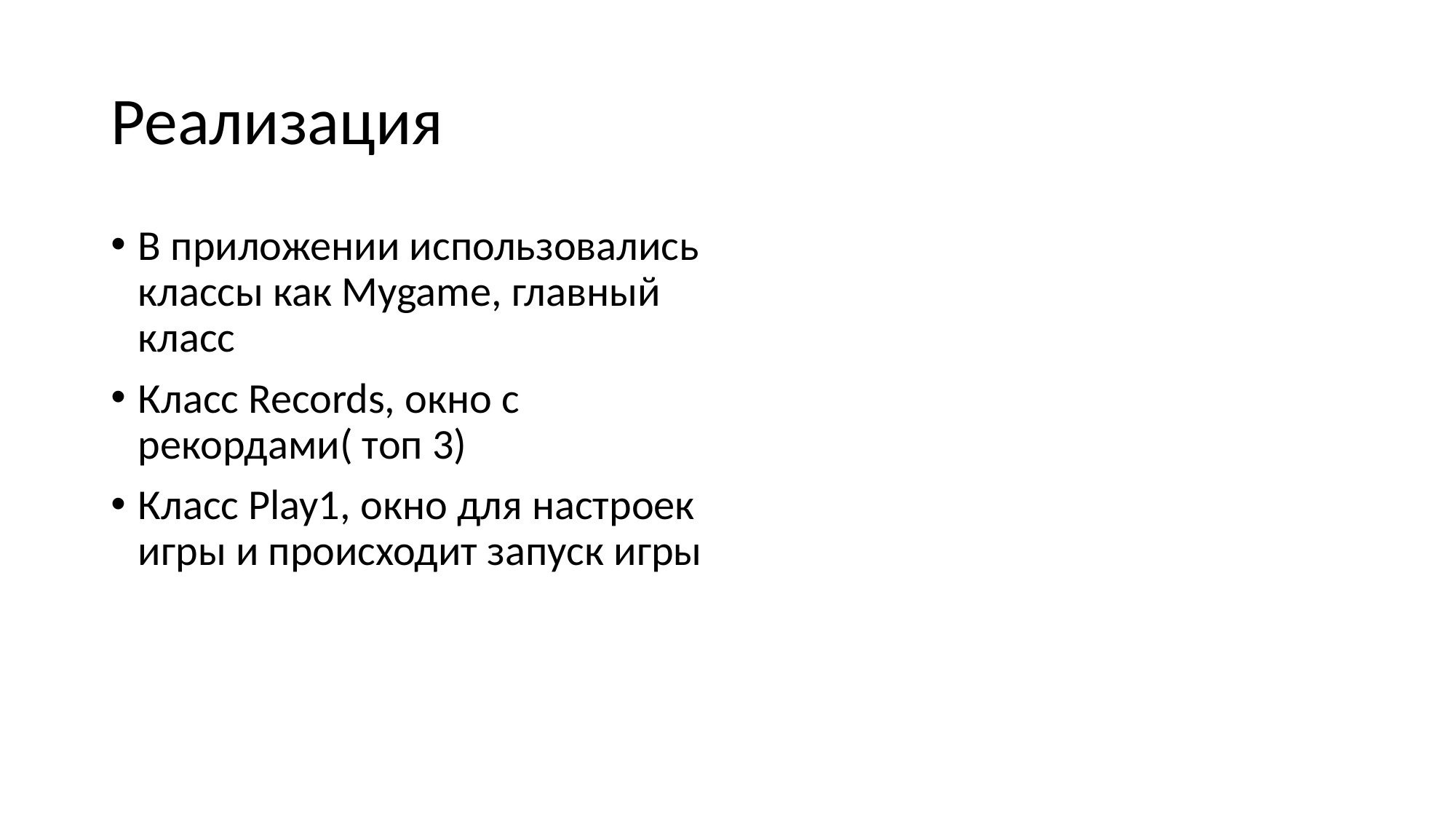

# Реализация
В приложении использовались классы как Mygame, главный класс
Класс Records, окно с рекордами( топ 3)
Класс Play1, окно для настроек игры и происходит запуск игры